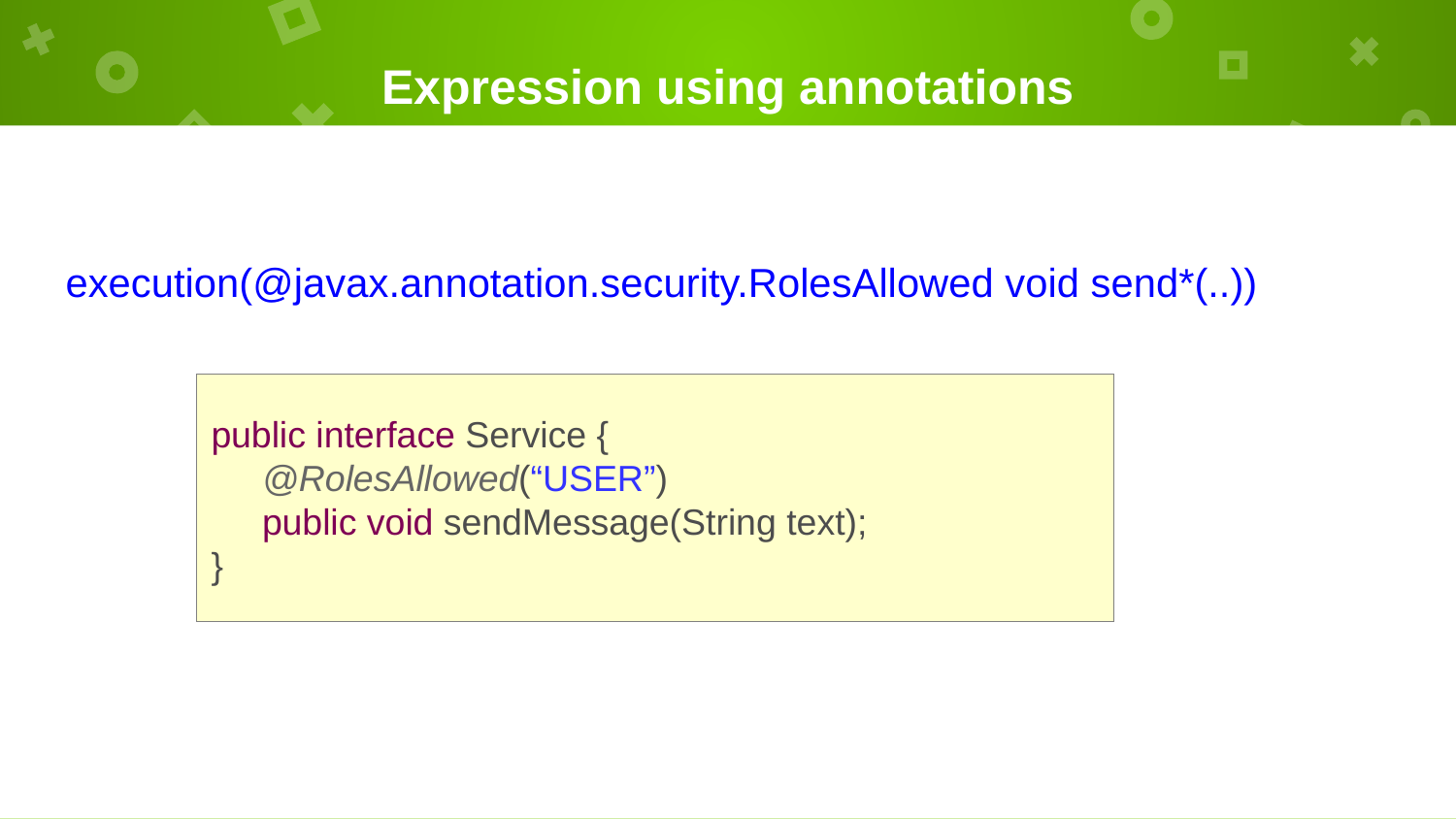

# Expression using annotations
execution(@javax.annotation.security.RolesAllowed void send*(..))
public interface Service {
     @RolesAllowed(“USER”)
     public void sendMessage(String text);
}